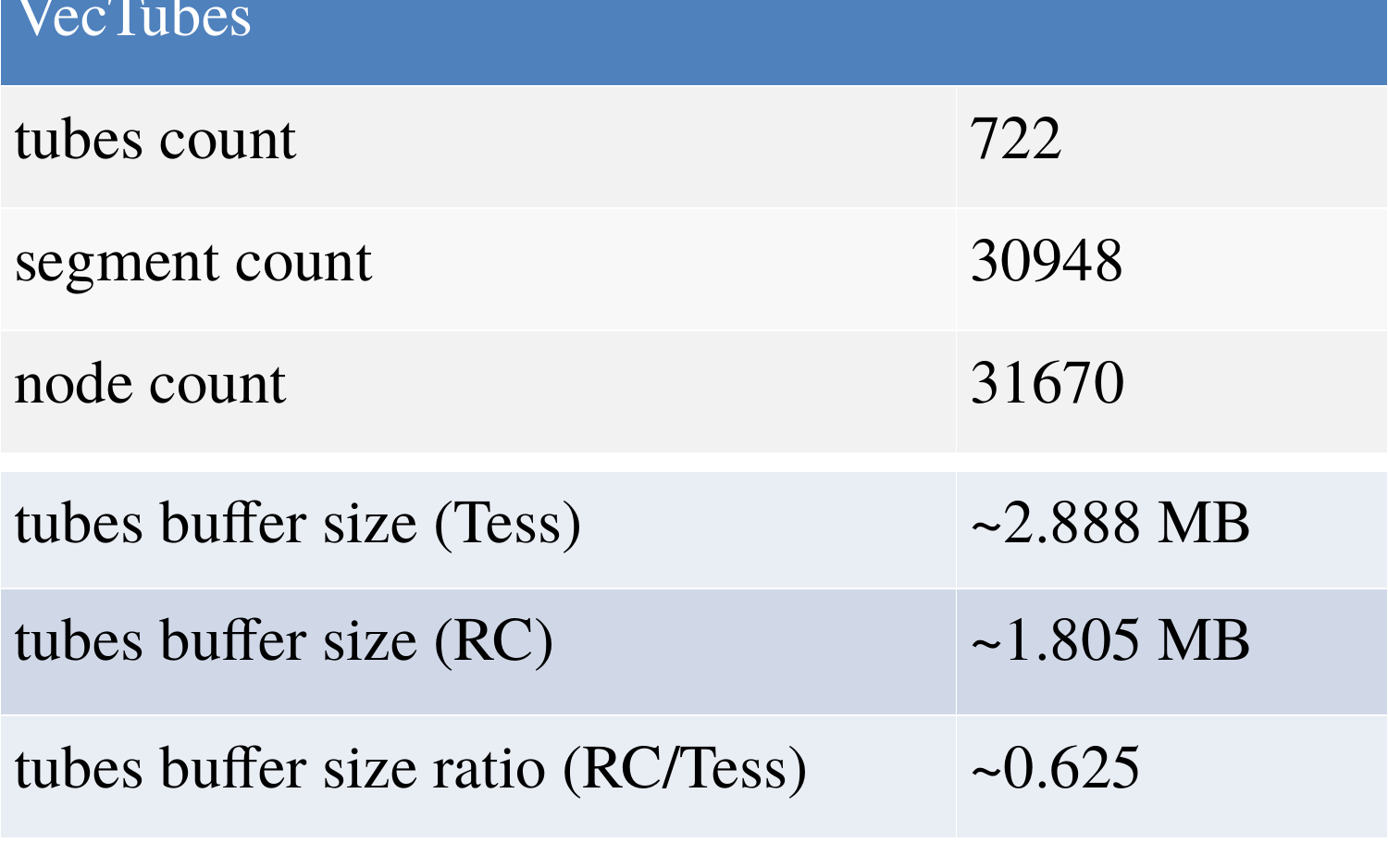

| VecTubes |  |
| --- | --- |
| tubes count | 722 |
| segment count | 30948 |
| node count | 31670 |
|  |  |
| tubes buffer size (Tess) | ~2.888 MB |
| tubes buffer size (RC) | ~1.805 MB |
| tubes buffer size ratio (RC/Tess) | ~0.625 |
#